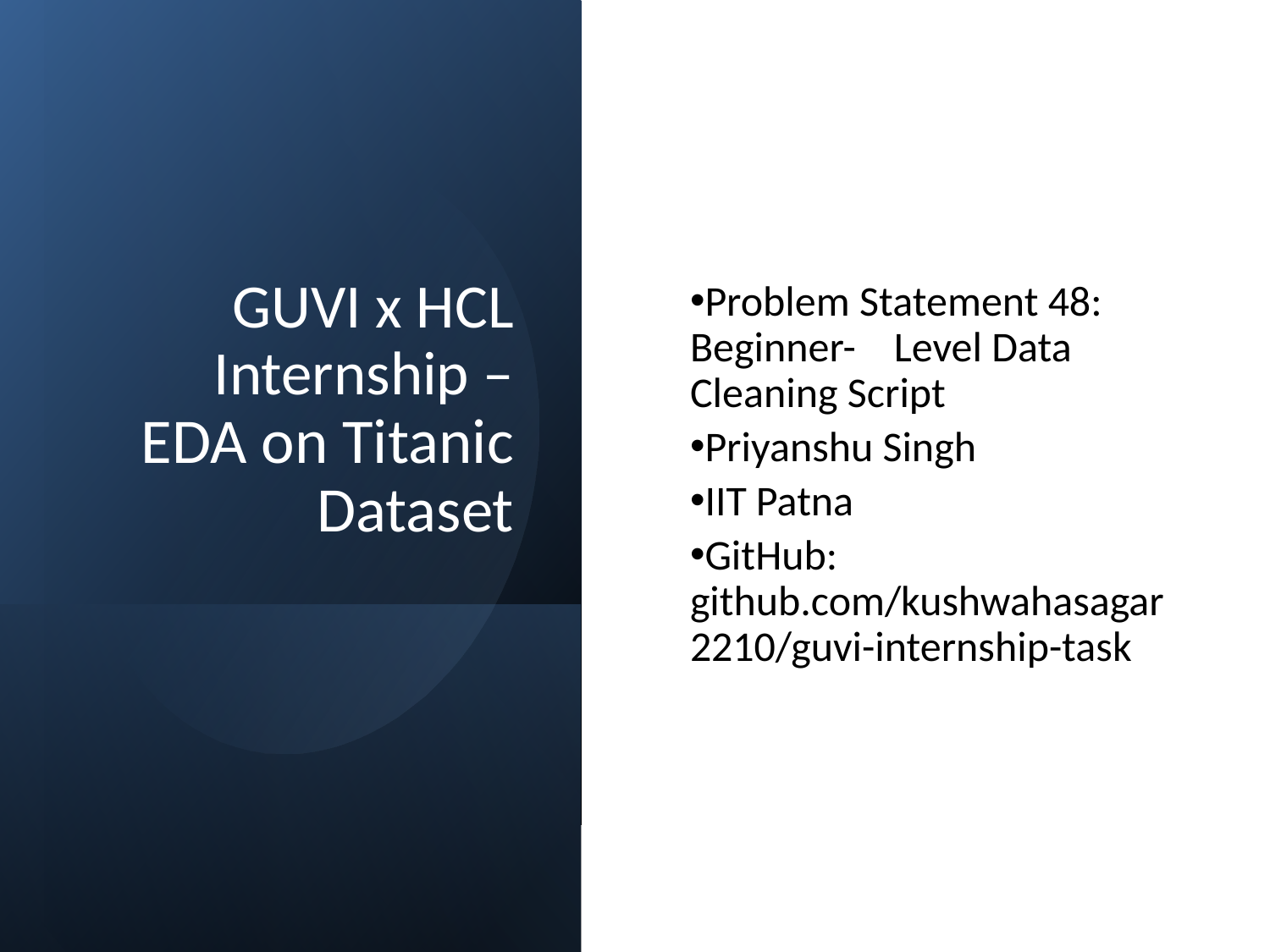

# GUVI x HCL Internship – EDA on Titanic Dataset
Problem Statement 48: Beginner-    Level Data Cleaning Script
Priyanshu Singh
IIT Patna
GitHub: github.com/kushwahasagar2210/guvi-internship-task